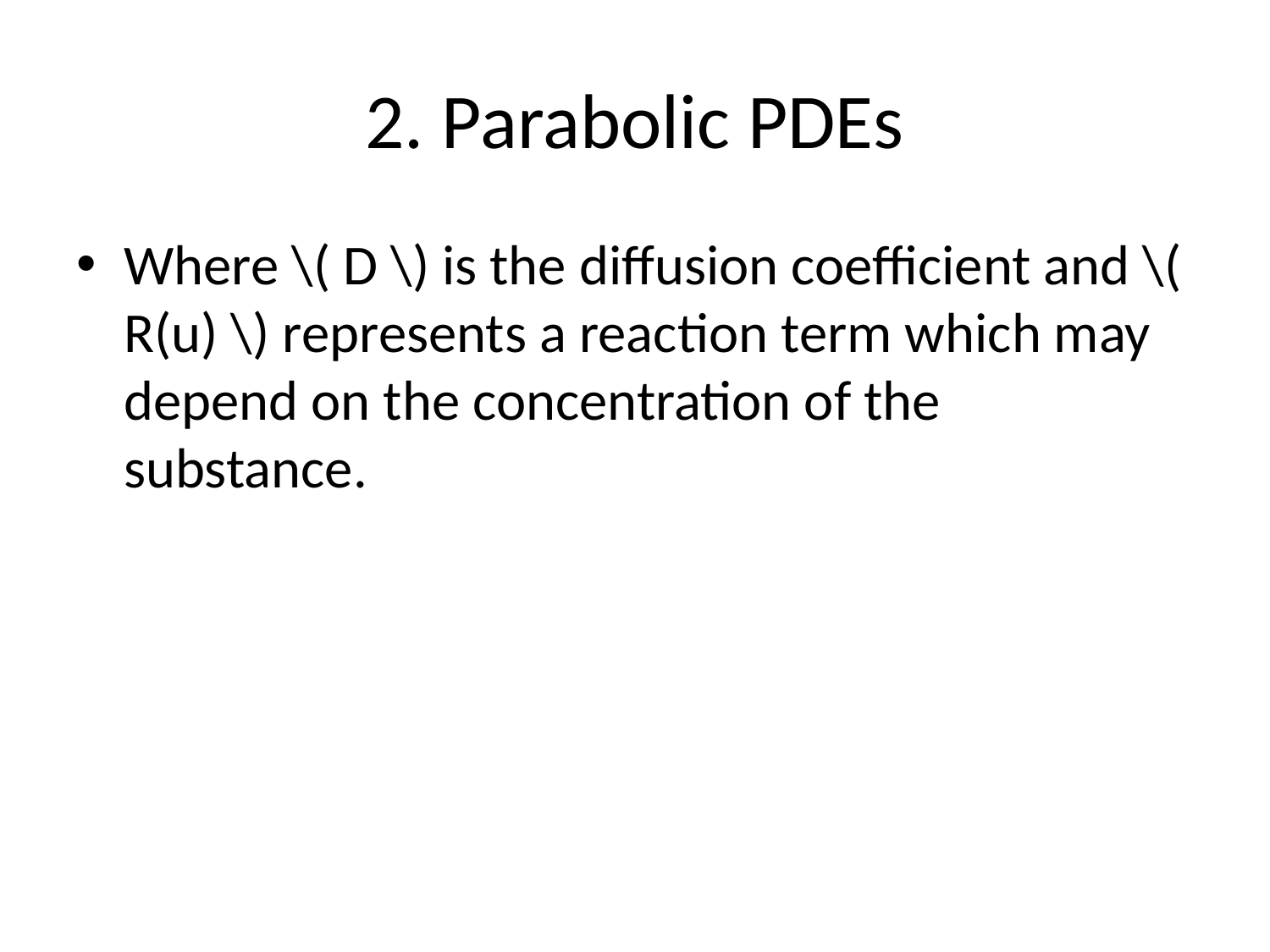

# 2. Parabolic PDEs
Where \( D \) is the diffusion coefficient and \( R(u) \) represents a reaction term which may depend on the concentration of the substance.